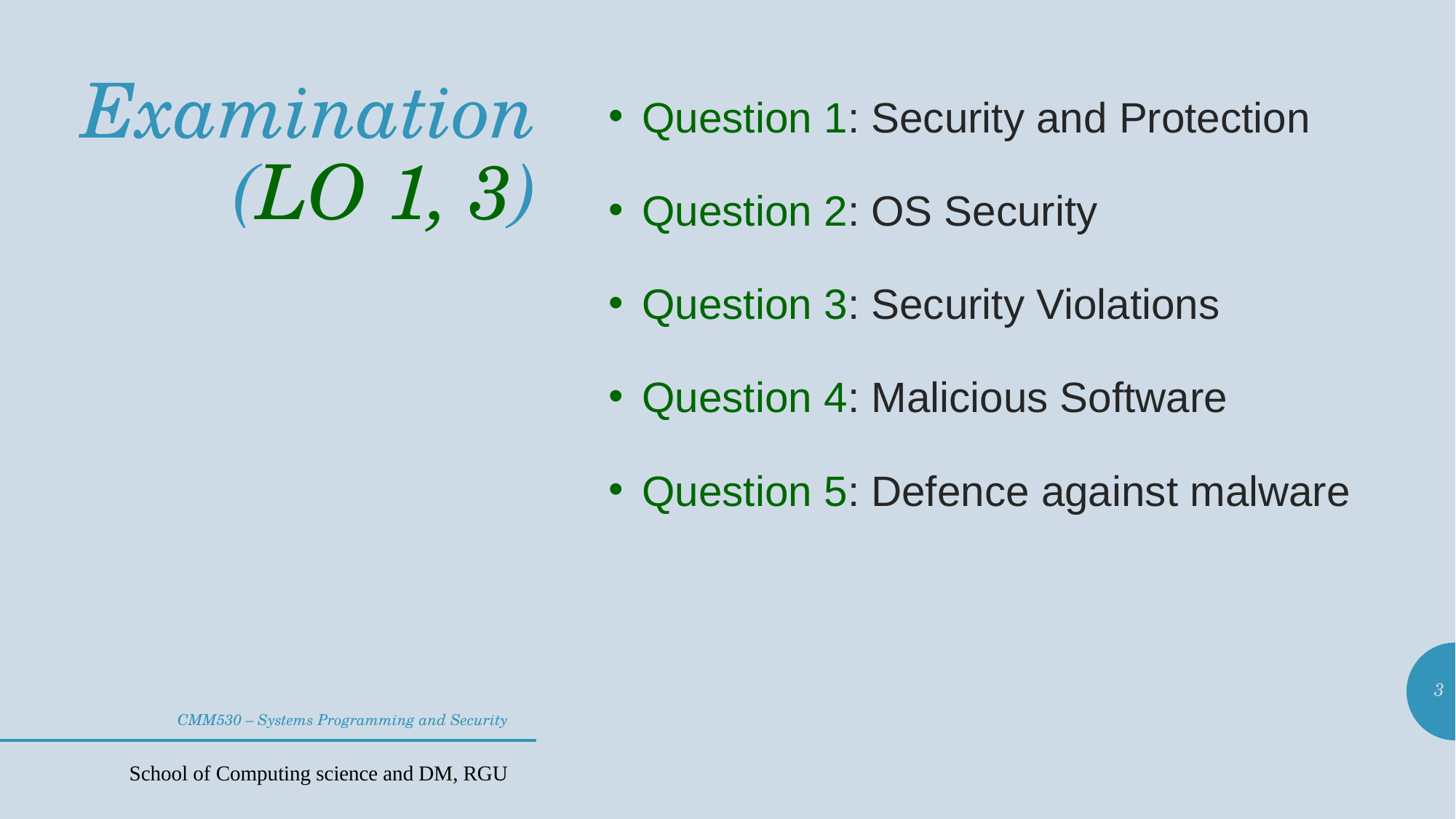

Question 1: Security and Protection
Question 2: OS Security
Question 3: Security Violations
Question 4: Malicious Software
Question 5: Defence against malware
# Examination (LO 1, 3)
3
CMM530 – Systems Programming and Security

School of Computing science and DM, RGU